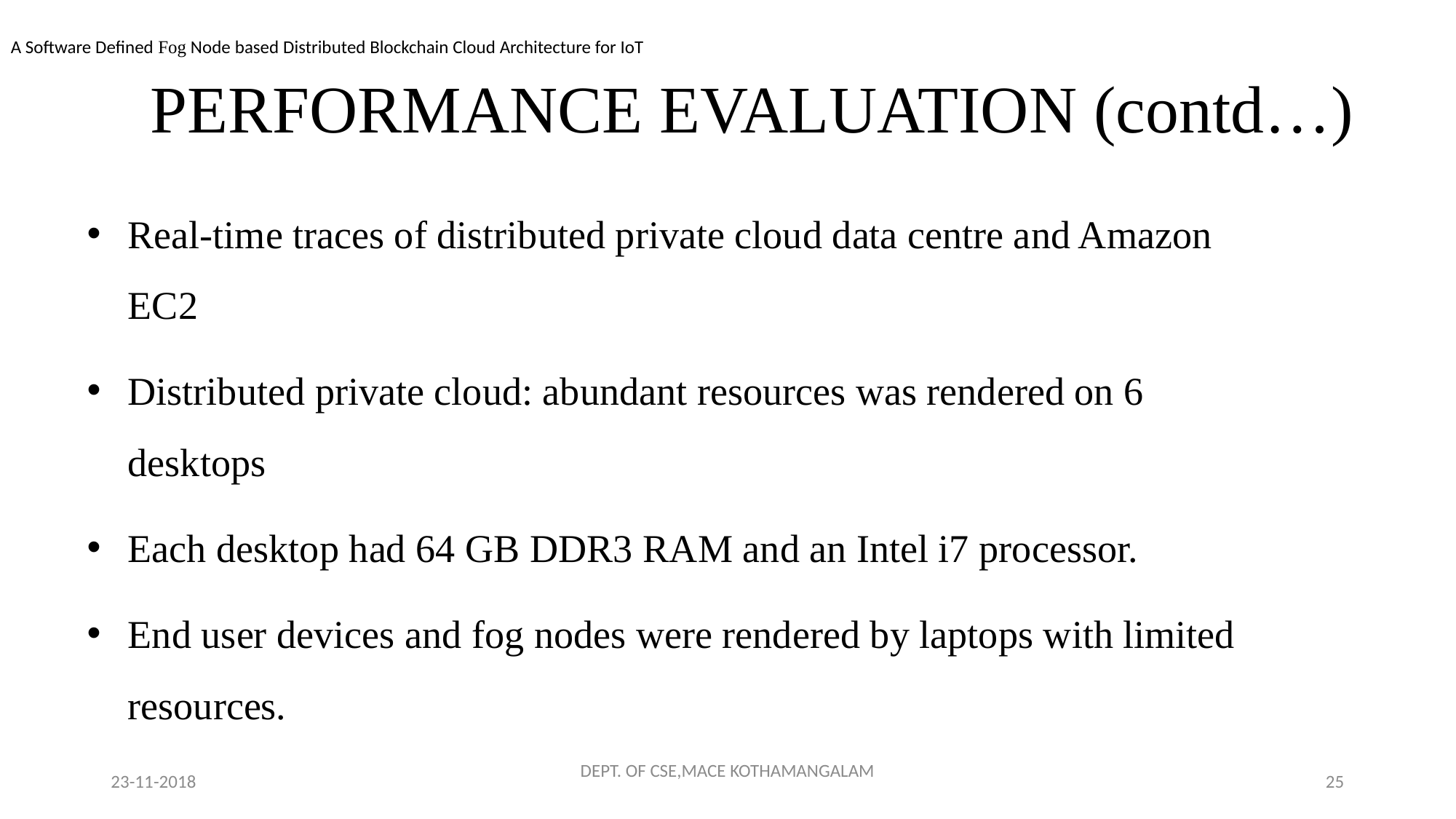

A Software Defined Fog Node based Distributed Blockchain Cloud Architecture for IoT

# PERFORMANCE EVALUATION (contd…)
Real-time traces of distributed private cloud data centre and Amazon EC2
Distributed private cloud: abundant resources was rendered on 6 desktops
Each desktop had 64 GB DDR3 RAM and an Intel i7 processor.
End user devices and fog nodes were rendered by laptops with limited resources.

23-11-2018
DEPT. OF CSE,MACE KOTHAMANGALAM

25